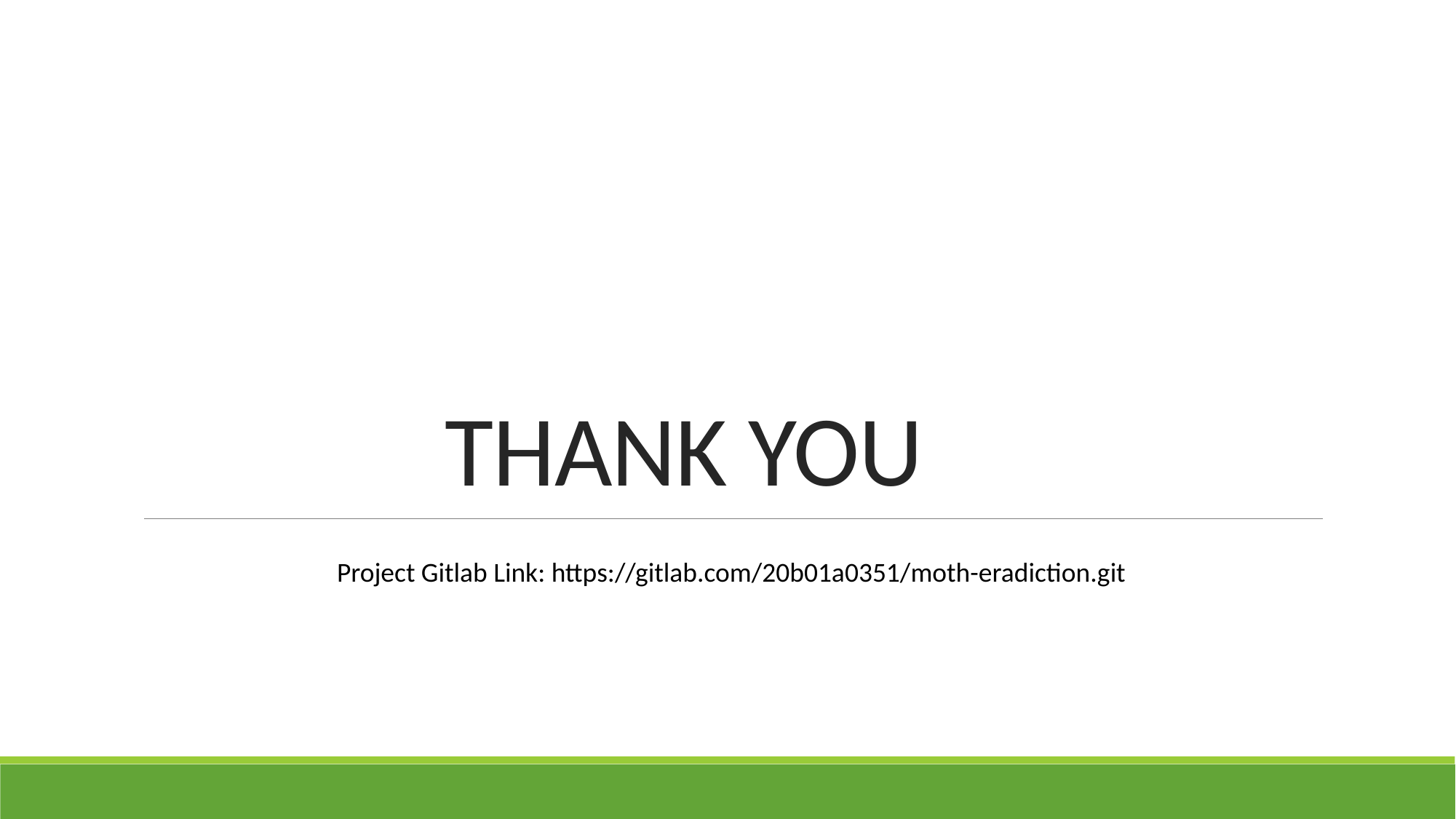

# THANK YOU
Project Gitlab Link: https://gitlab.com/20b01a0351/moth-eradiction.git